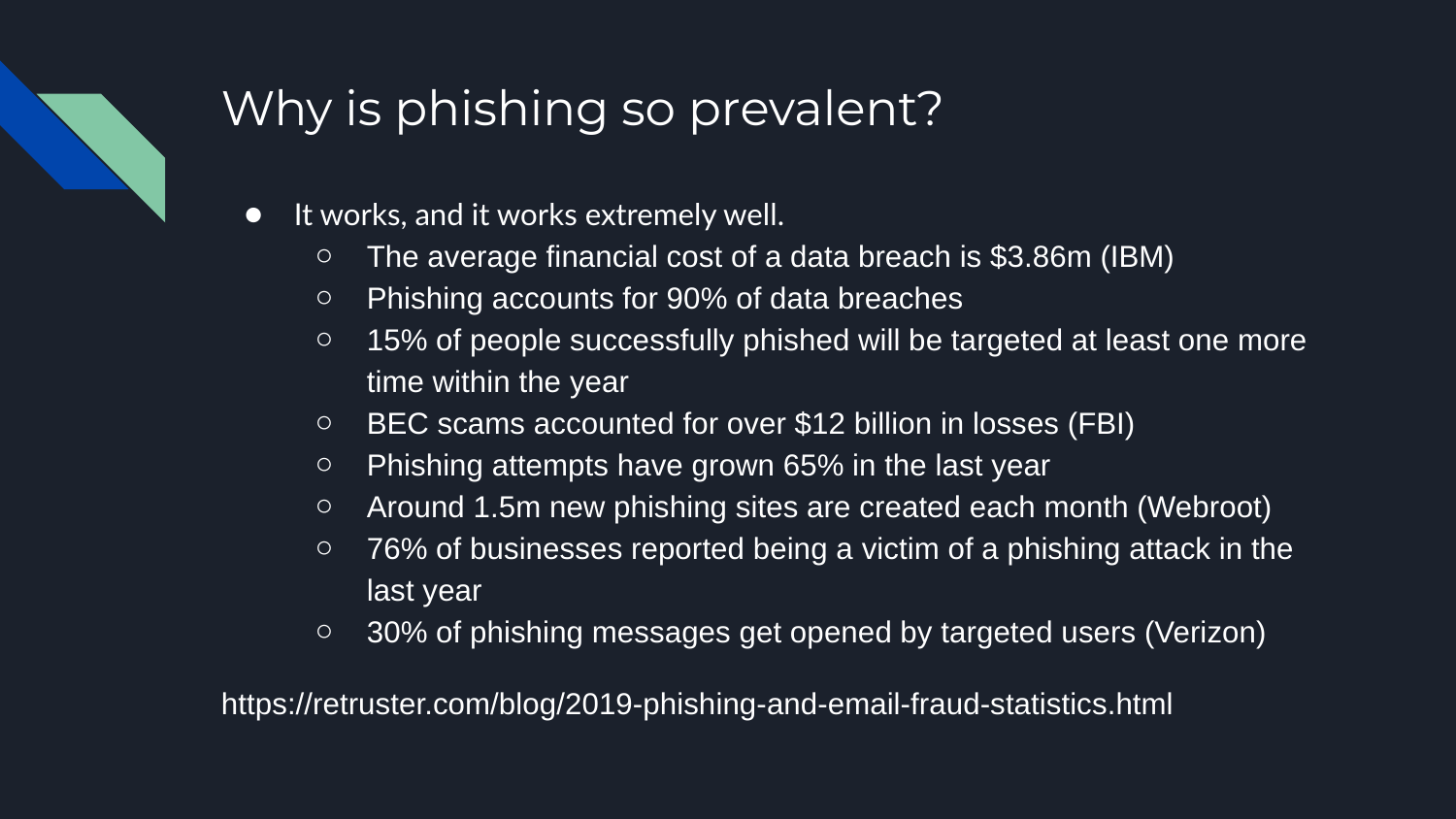

# Why is phishing so prevalent?
It works, and it works extremely well.
The average financial cost of a data breach is $3.86m (IBM)
Phishing accounts for 90% of data breaches
15% of people successfully phished will be targeted at least one more time within the year
BEC scams accounted for over $12 billion in losses (FBI)
Phishing attempts have grown 65% in the last year
Around 1.5m new phishing sites are created each month (Webroot)
76% of businesses reported being a victim of a phishing attack in the last year
30% of phishing messages get opened by targeted users (Verizon)
https://retruster.com/blog/2019-phishing-and-email-fraud-statistics.html